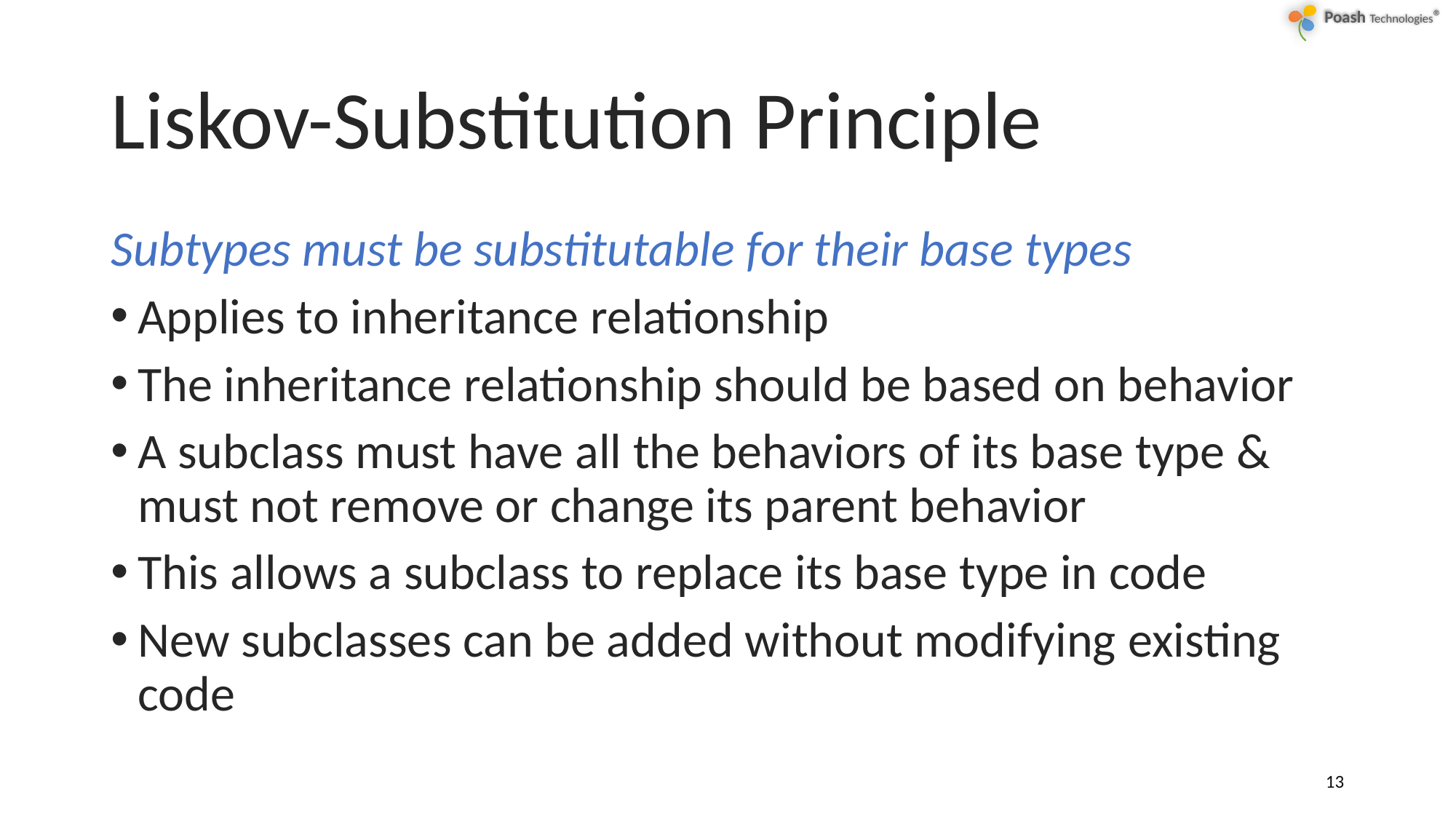

# Liskov-Substitution Principle
Subtypes must be substitutable for their base types
Applies to inheritance relationship
The inheritance relationship should be based on behavior
A subclass must have all the behaviors of its base type & must not remove or change its parent behavior
This allows a subclass to replace its base type in code
New subclasses can be added without modifying existing code
13